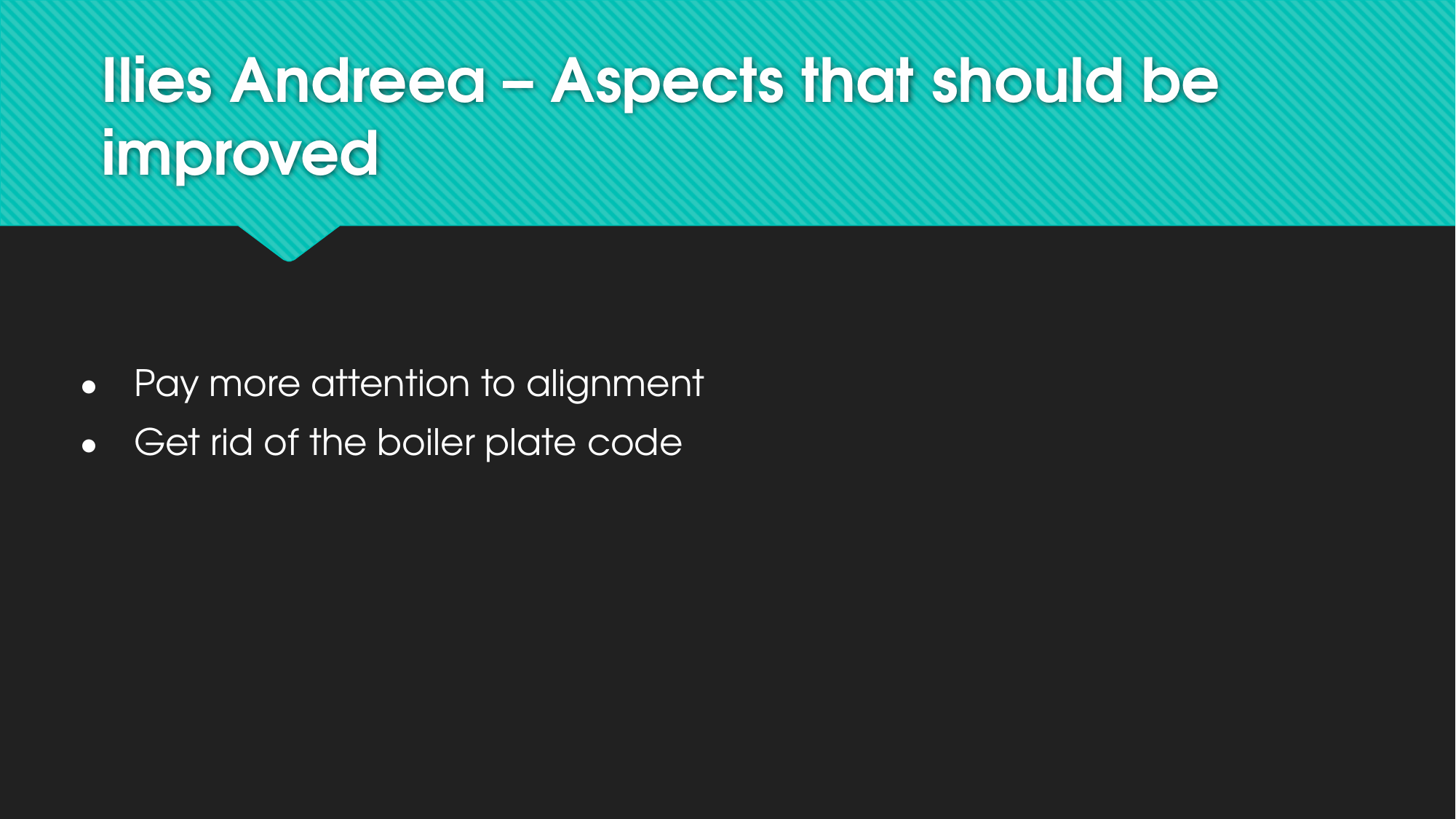

# Ilies Andreea – Aspects that should be improved

•	Pay more attention to alignment
•	Get rid of the boiler plate code